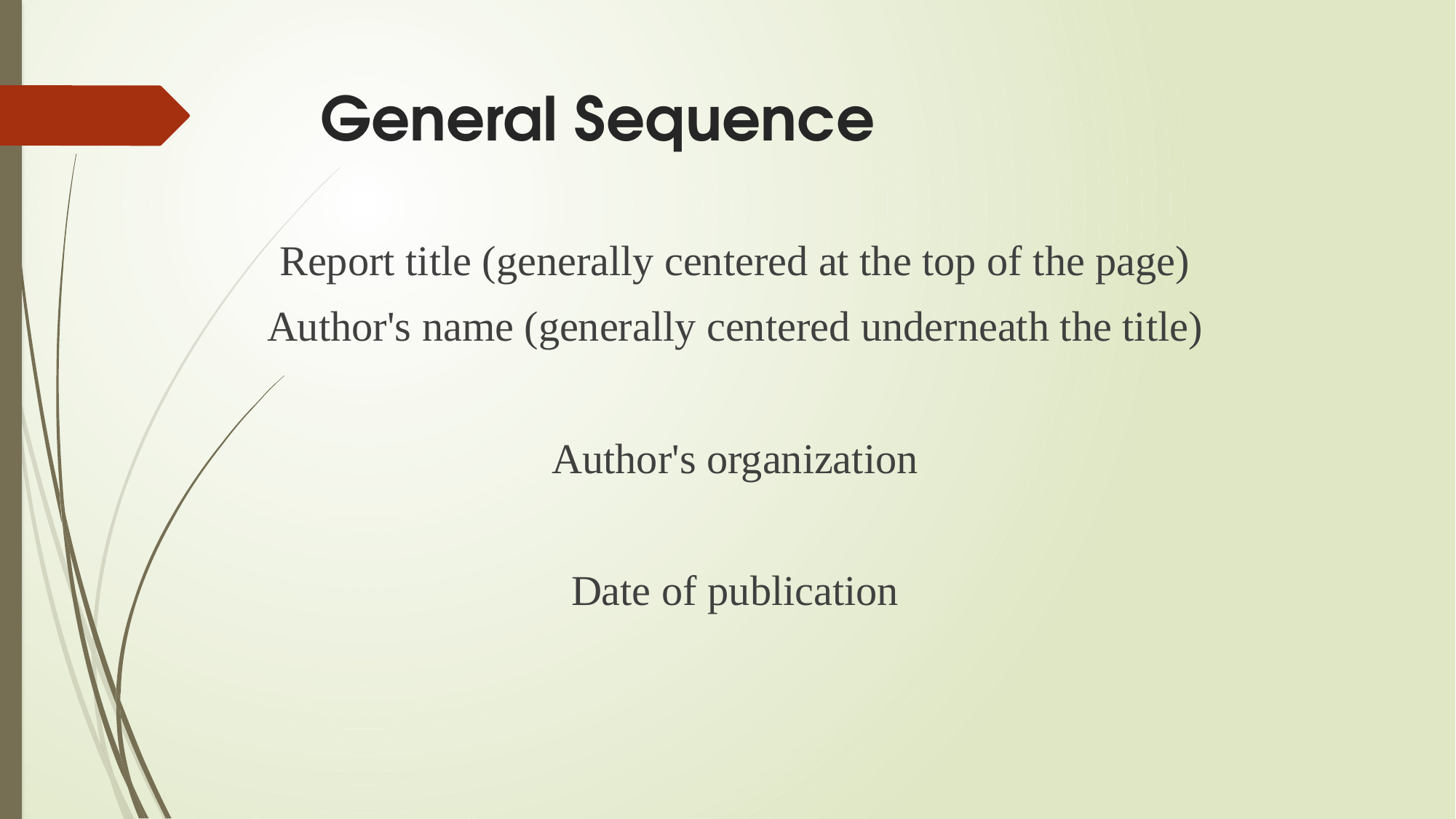

# General Sequence
Report title (generally centered at the top of the page)
Author's name (generally centered underneath the title)

Author's organization

Date of publication